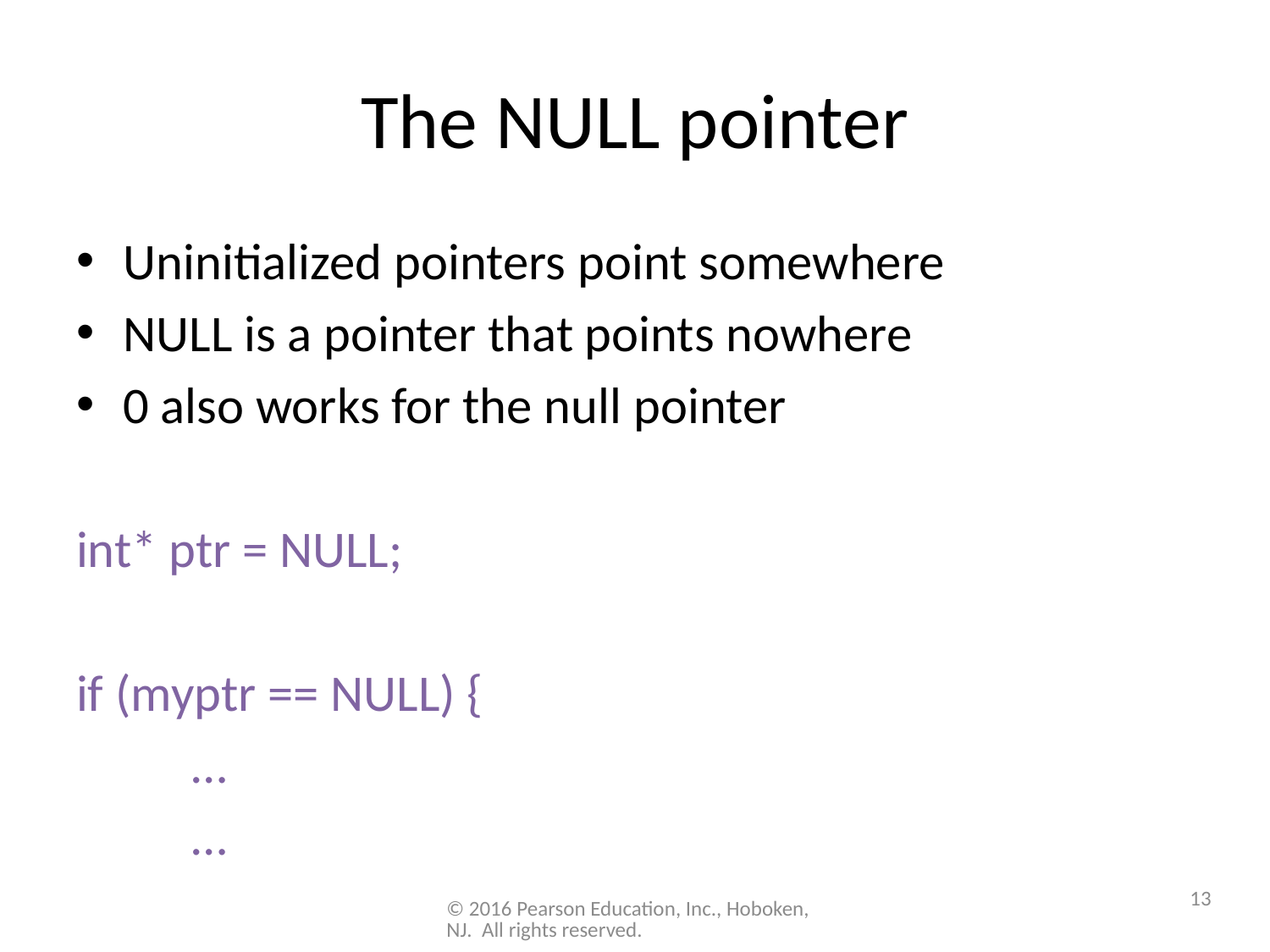

# The NULL pointer
Uninitialized pointers point somewhere
NULL is a pointer that points nowhere
0 also works for the null pointer

int* ptr = NULL;

if (myptr == NULL) {
	…
	…

13
© 2016 Pearson Education, Inc., Hoboken, NJ.  All rights reserved.